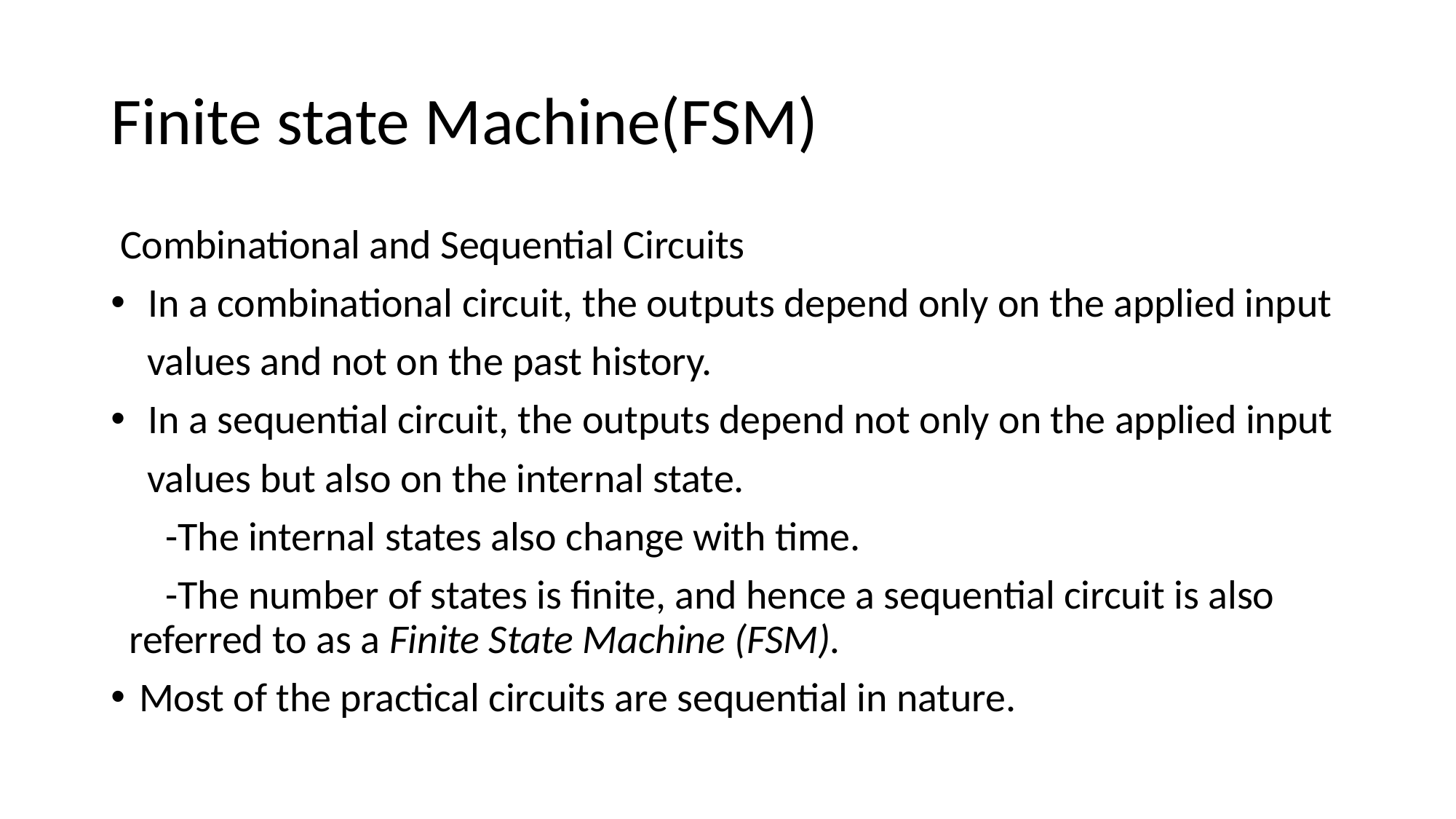

# Finite state Machine(FSM)
 Combinational and Sequential Circuits
 In a combinational circuit, the outputs depend only on the applied input
    values and not on the past history.
 In a sequential circuit, the outputs depend not only on the applied input
    values but also on the internal state.
      -The internal states also change with time.
      -The number of states is finite, and hence a sequential circuit is also          referred to as a Finite State Machine (FSM).
Most of the practical circuits are sequential in nature.